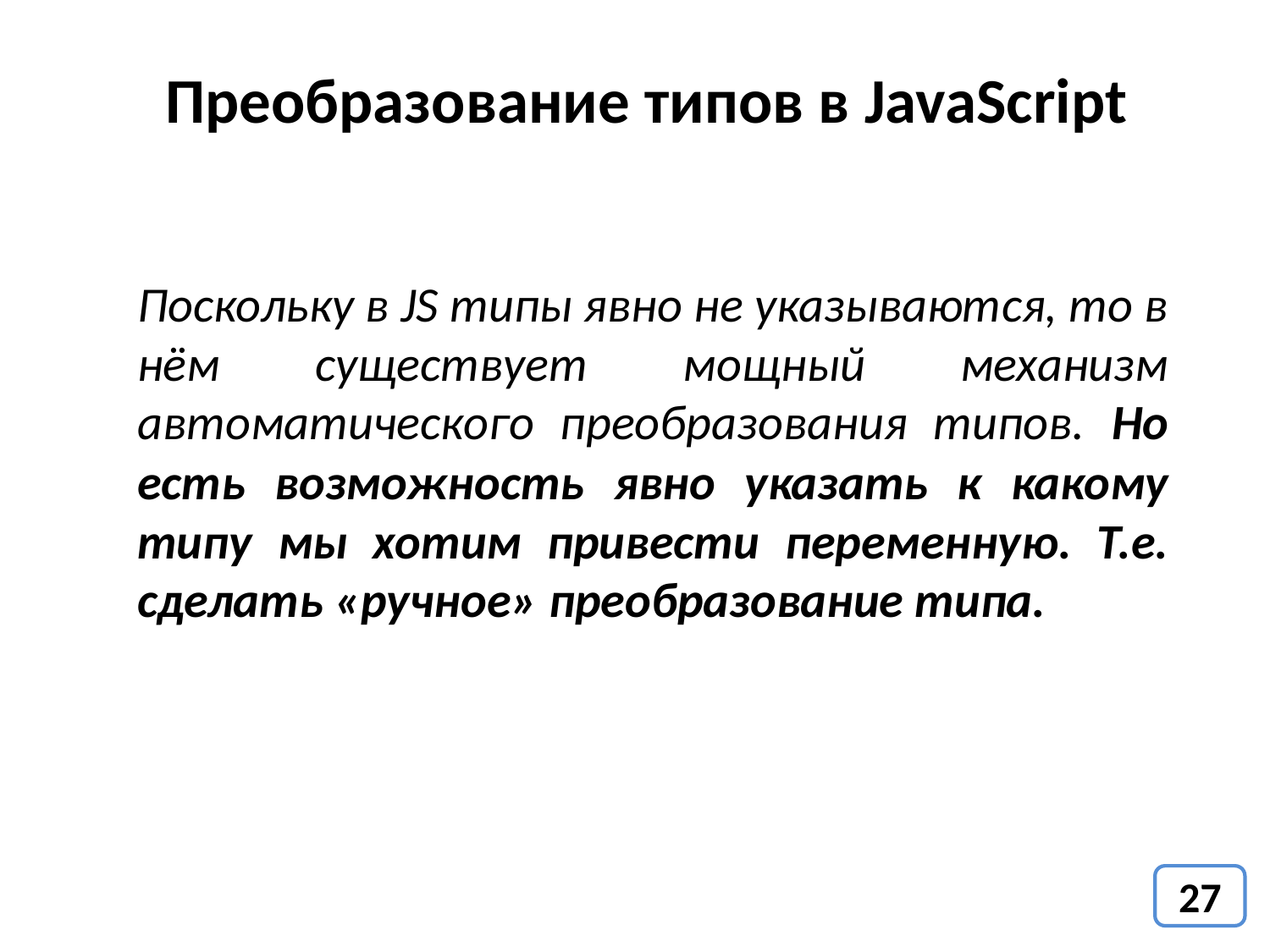

# Преобразование типов в JavaScript
Поскольку в JS типы явно не указываются, то в нём существует мощный механизм автоматического преобразования типов. Но есть возможность явно указать к какому типу мы хотим привести переменную. Т.е. сделать «ручное» преобразование типа.
27